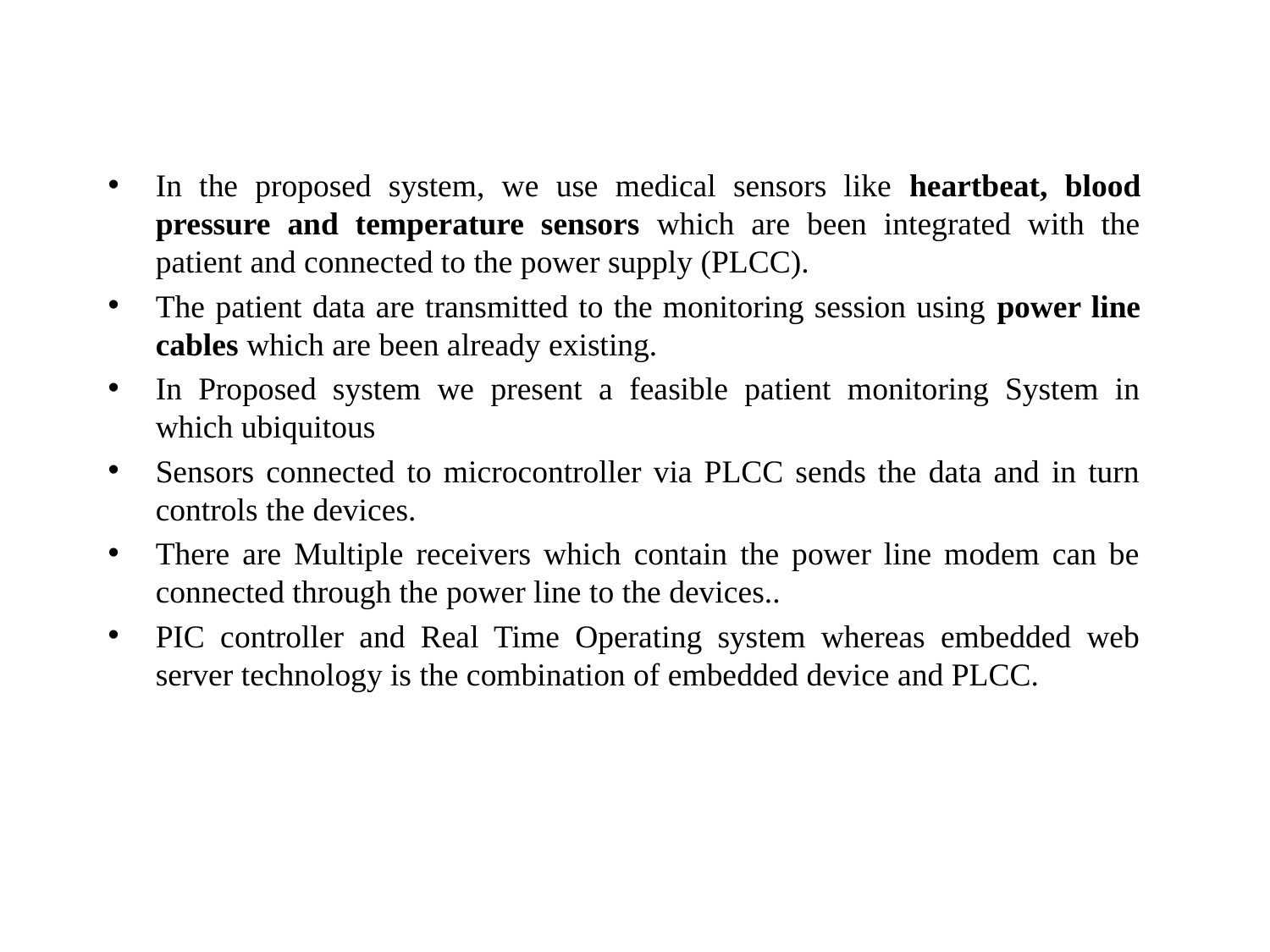

In the proposed system, we use medical sensors like heartbeat, blood pressure and temperature sensors which are been integrated with the patient and connected to the power supply (PLCC).
The patient data are transmitted to the monitoring session using power line cables which are been already existing.
In Proposed system we present a feasible patient monitoring System in which ubiquitous
Sensors connected to microcontroller via PLCC sends the data and in turn controls the devices.
There are Multiple receivers which contain the power line modem can be connected through the power line to the devices..
PIC controller and Real Time Operating system whereas embedded web server technology is the combination of embedded device and PLCC.